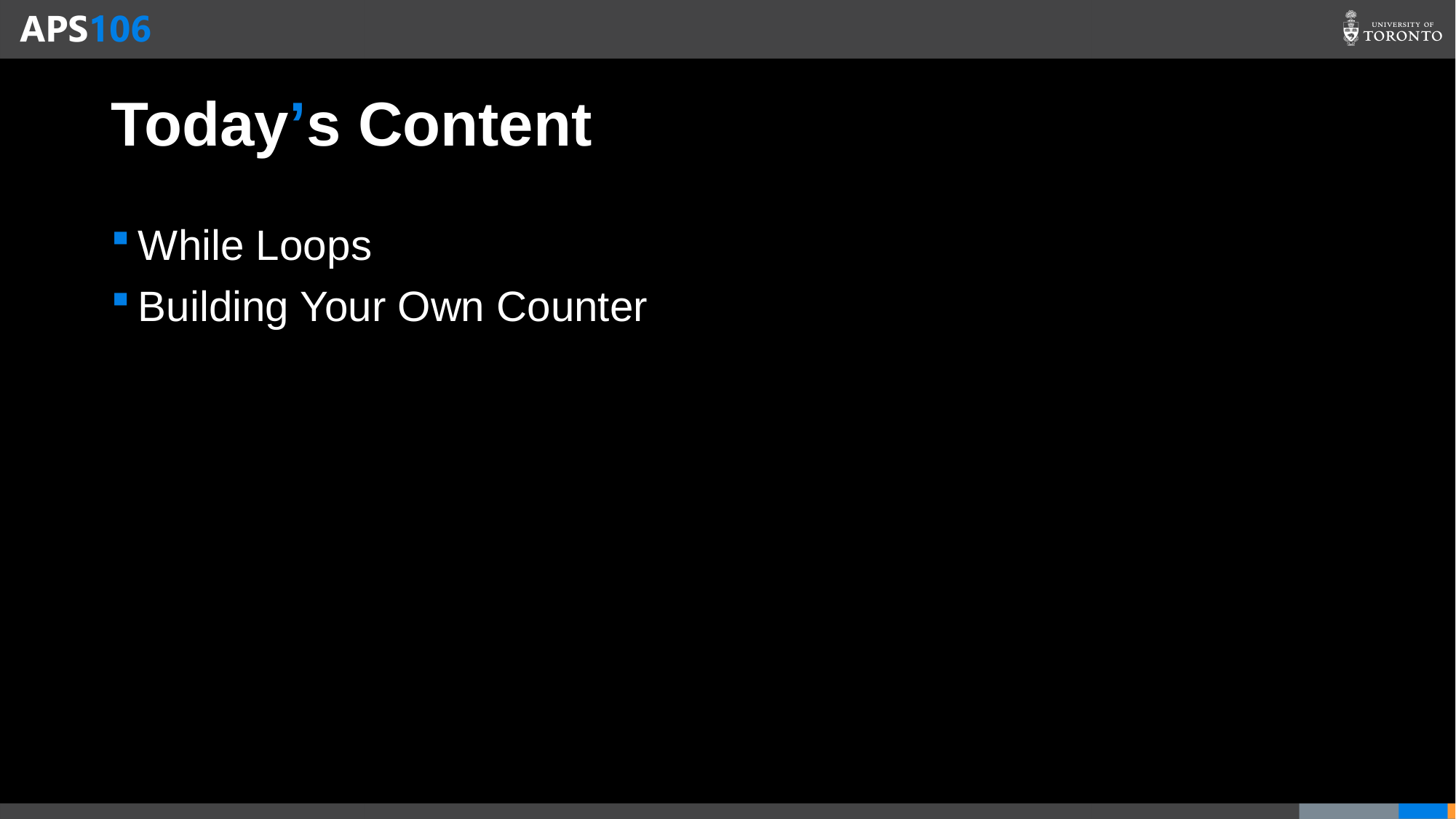

# Today’s Content
While Loops
Building Your Own Counter